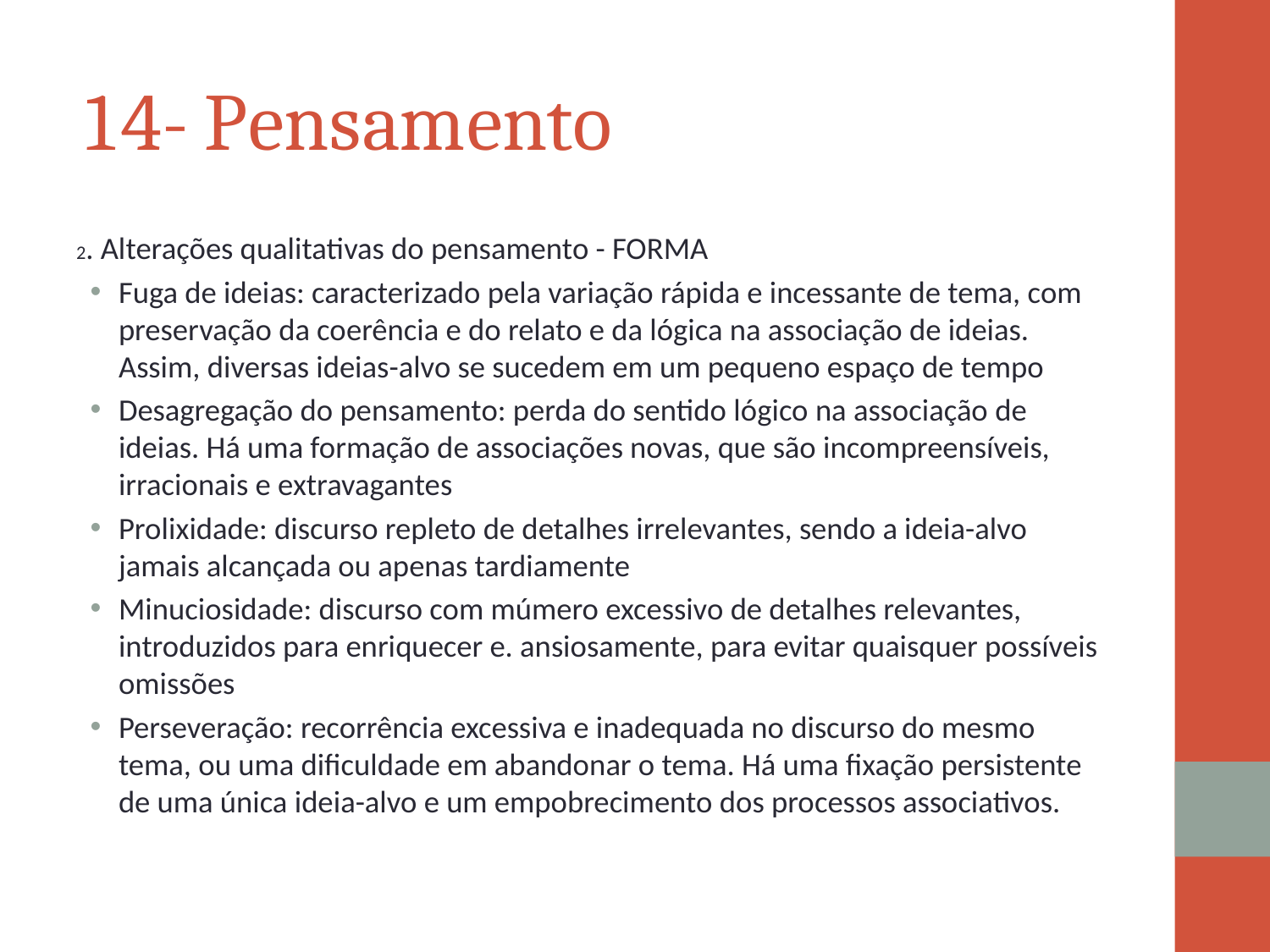

# 14- Pensamento
2. Alterações qualitativas do pensamento - FORMA
Fuga de ideias: caracterizado pela variação rápida e incessante de tema, com preservação da coerência e do relato e da lógica na associação de ideias. Assim, diversas ideias-alvo se sucedem em um pequeno espaço de tempo
Desagregação do pensamento: perda do sentido lógico na associação de ideias. Há uma formação de associações novas, que são incompreensíveis, irracionais e extravagantes
Prolixidade: discurso repleto de detalhes irrelevantes, sendo a ideia-alvo jamais alcançada ou apenas tardiamente
Minuciosidade: discurso com múmero excessivo de detalhes relevantes, introduzidos para enriquecer e. ansiosamente, para evitar quaisquer possíveis omissões
Perseveração: recorrência excessiva e inadequada no discurso do mesmo tema, ou uma dificuldade em abandonar o tema. Há uma fixação persistente de uma única ideia-alvo e um empobrecimento dos processos associativos.